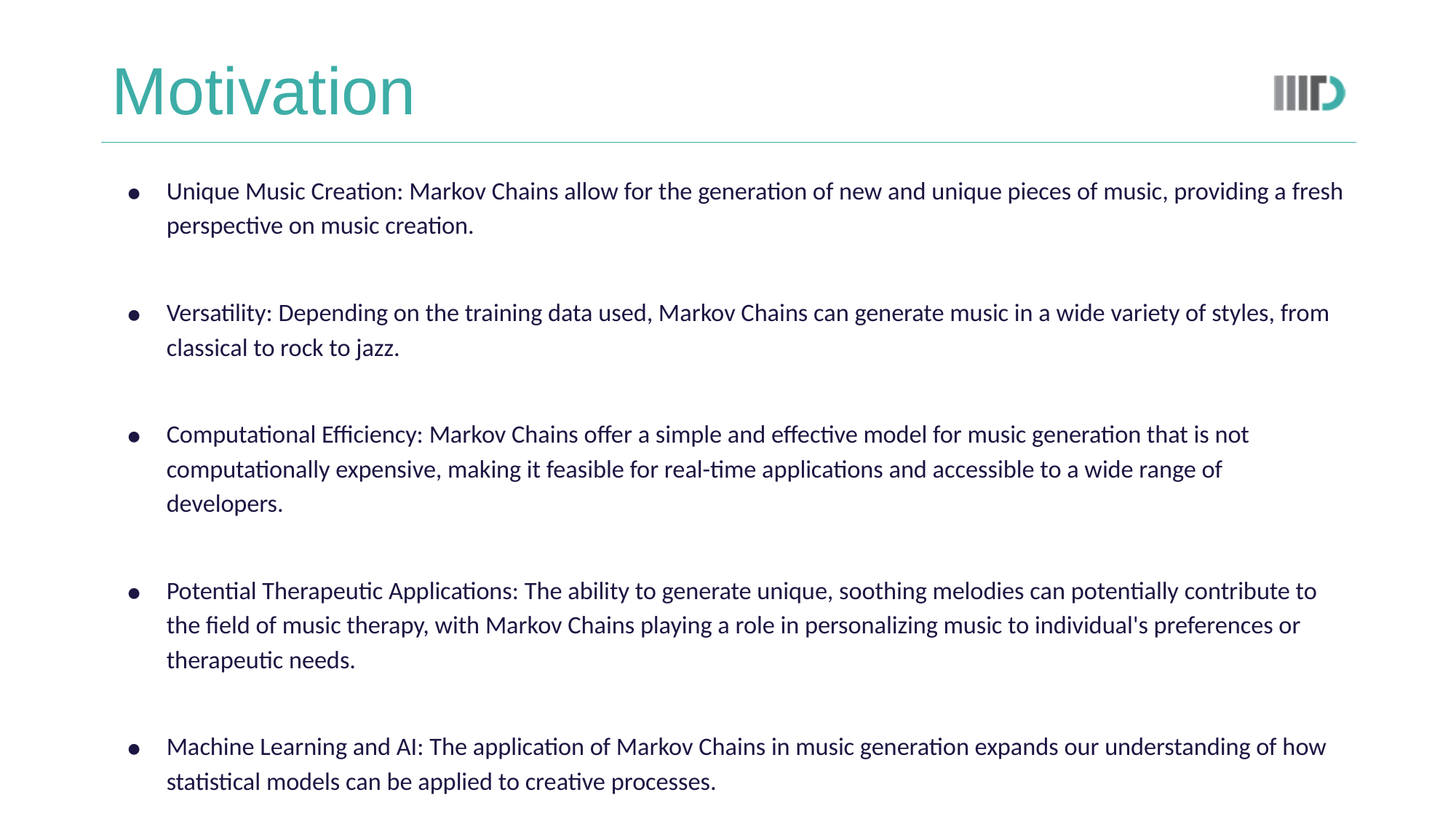

# Motivation
Unique Music Creation: Markov Chains allow for the generation of new and unique pieces of music, providing a fresh perspective on music creation.

Versatility: Depending on the training data used, Markov Chains can generate music in a wide variety of styles, from classical to rock to jazz.

Computational Efficiency: Markov Chains offer a simple and effective model for music generation that is not computationally expensive, making it feasible for real-time applications and accessible to a wide range of developers.

Potential Therapeutic Applications: The ability to generate unique, soothing melodies can potentially contribute to the field of music therapy, with Markov Chains playing a role in personalizing music to individual's preferences or therapeutic needs.

Machine Learning and AI: The application of Markov Chains in music generation expands our understanding of how statistical models can be applied to creative processes.